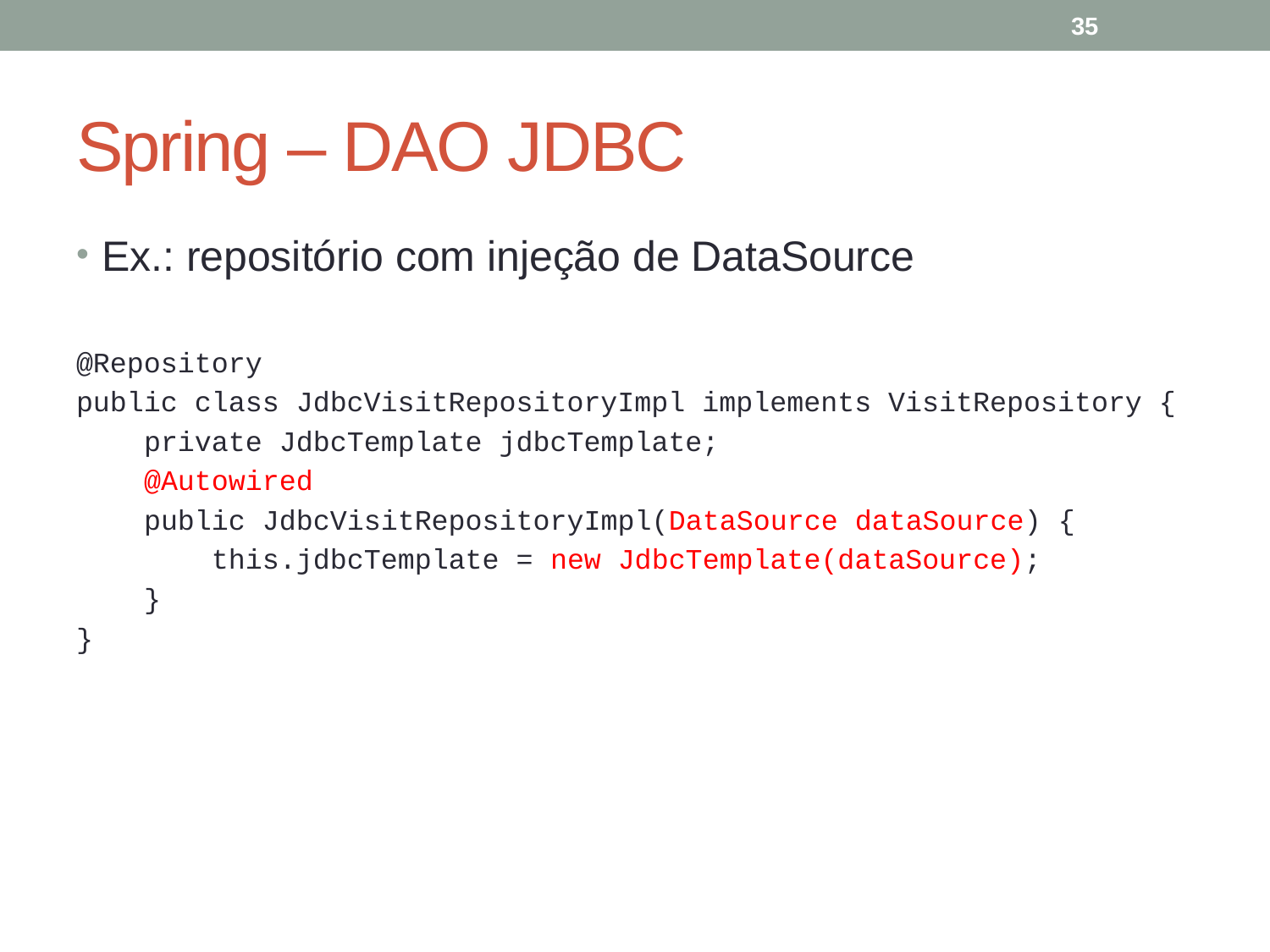

35
# Spring – DAO JDBC
Ex.: repositório com injeção de DataSource

@Repository
public class JdbcVisitRepositoryImpl implements VisitRepository {
    private JdbcTemplate jdbcTemplate;
    @Autowired
    public JdbcVisitRepositoryImpl(DataSource dataSource) {
        this.jdbcTemplate = new JdbcTemplate(dataSource);
    }
}